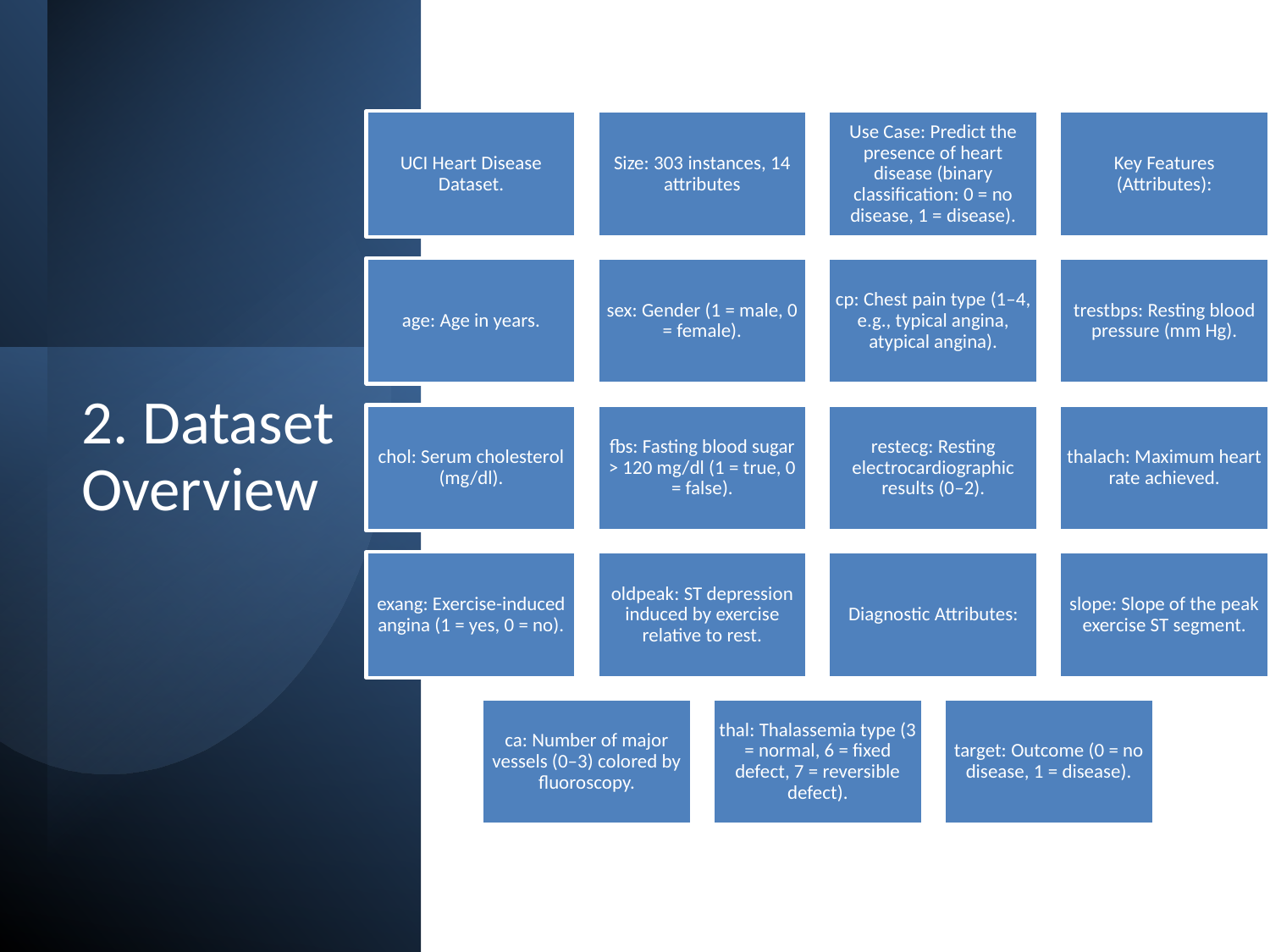

UCI Heart Disease Dataset.
Size: 303 instances, 14 attributes
Use Case: Predict the presence of heart disease (binary classification: 0 = no disease, 1 = disease).
Key Features (Attributes):
age: Age in years.
sex: Gender (1 = male, 0 = female).
cp: Chest pain type (1–4, e.g., typical angina, atypical angina).
trestbps: Resting blood pressure (mm Hg).
chol: Serum cholesterol (mg/dl).
fbs: Fasting blood sugar > 120 mg/dl (1 = true, 0 = false).
restecg: Resting electrocardiographic results (0–2).
thalach: Maximum heart rate achieved.
exang: Exercise-induced angina (1 = yes, 0 = no).
oldpeak: ST depression induced by exercise relative to rest.
Diagnostic Attributes:
slope: Slope of the peak exercise ST segment.
ca: Number of major vessels (0–3) colored by fluoroscopy.
thal: Thalassemia type (3 = normal, 6 = fixed defect, 7 = reversible defect).
target: Outcome (0 = no disease, 1 = disease).

# 2. Dataset Overview